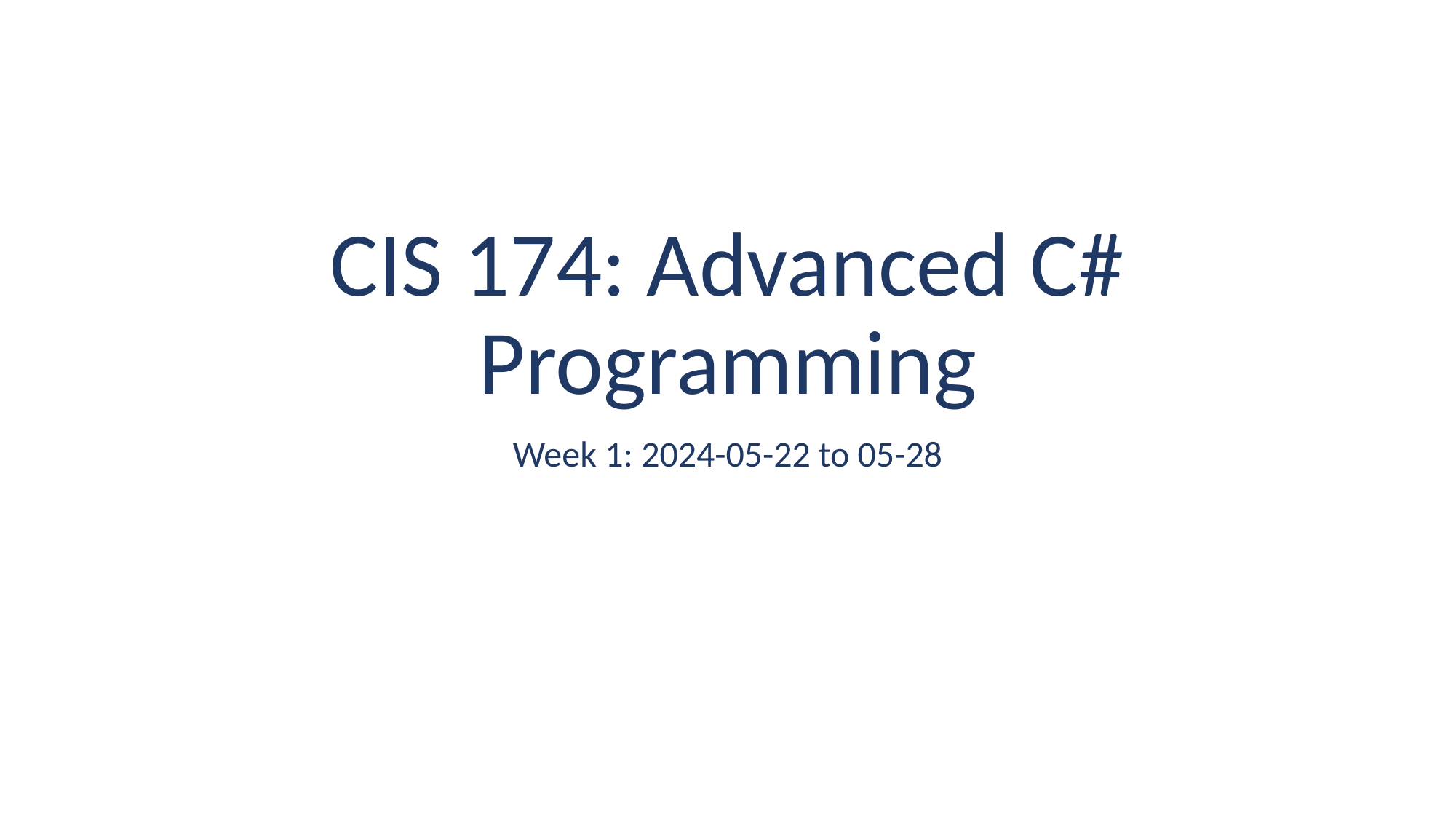

# CIS 174: Advanced C# Programming
Week 1: 2024-05-22 to 05-28